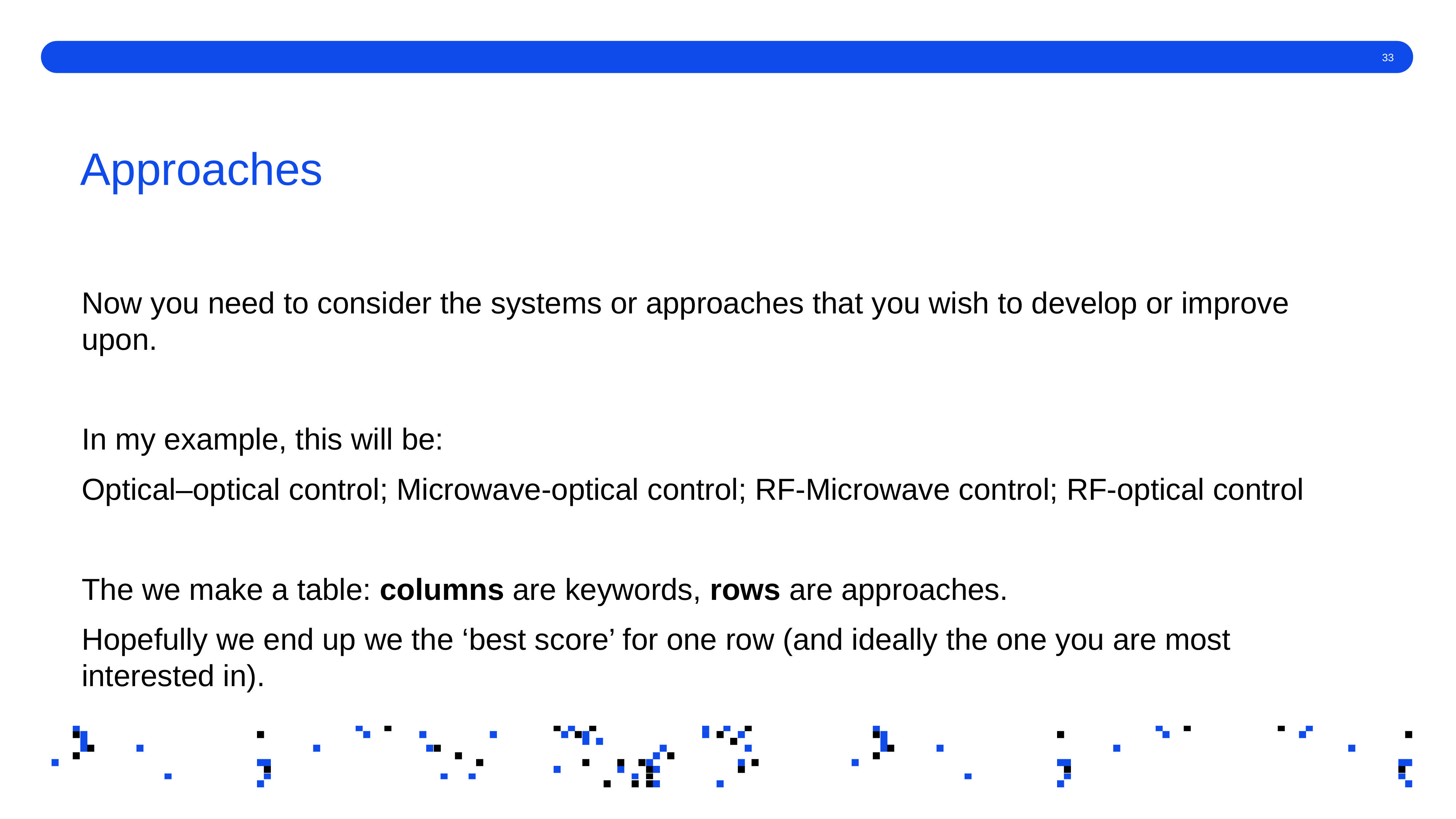

# Approaches
Now you need to consider the systems or approaches that you wish to develop or improve upon.

In my example, this will be:
Optical–optical control; Microwave-optical control; RF-Microwave control; RF-optical control

The we make a table: columns are keywords, rows are approaches.
Hopefully we end up we the ‘best score’ for one row (and ideally the one you are most interested in).